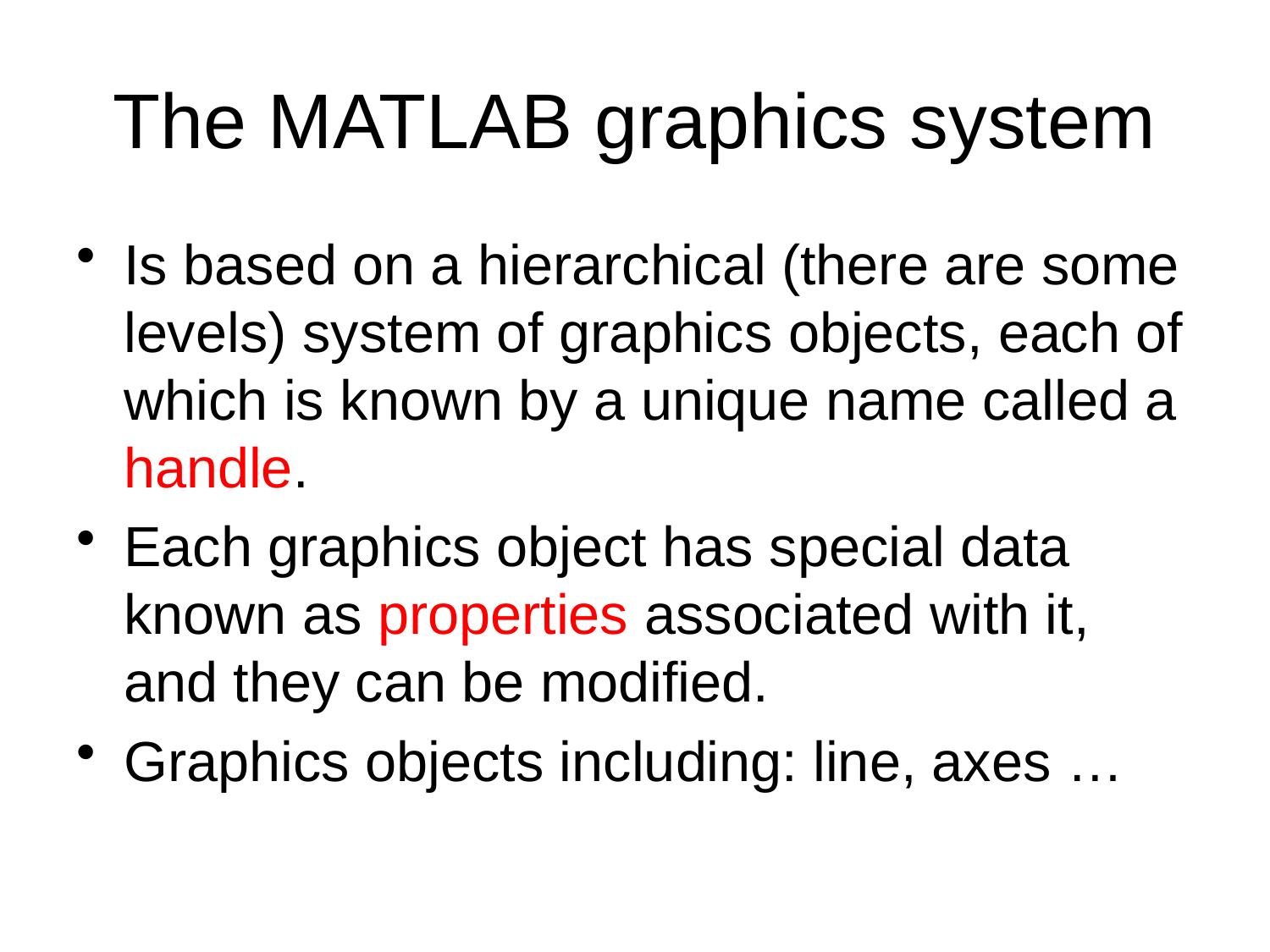

# The MATLAB graphics system
Is based on a hierarchical (there are some levels) system of graphics objects, each of which is known by a unique name called a handle.
Each graphics object has special data known as properties associated with it, and they can be modified.
Graphics objects including: line, axes …